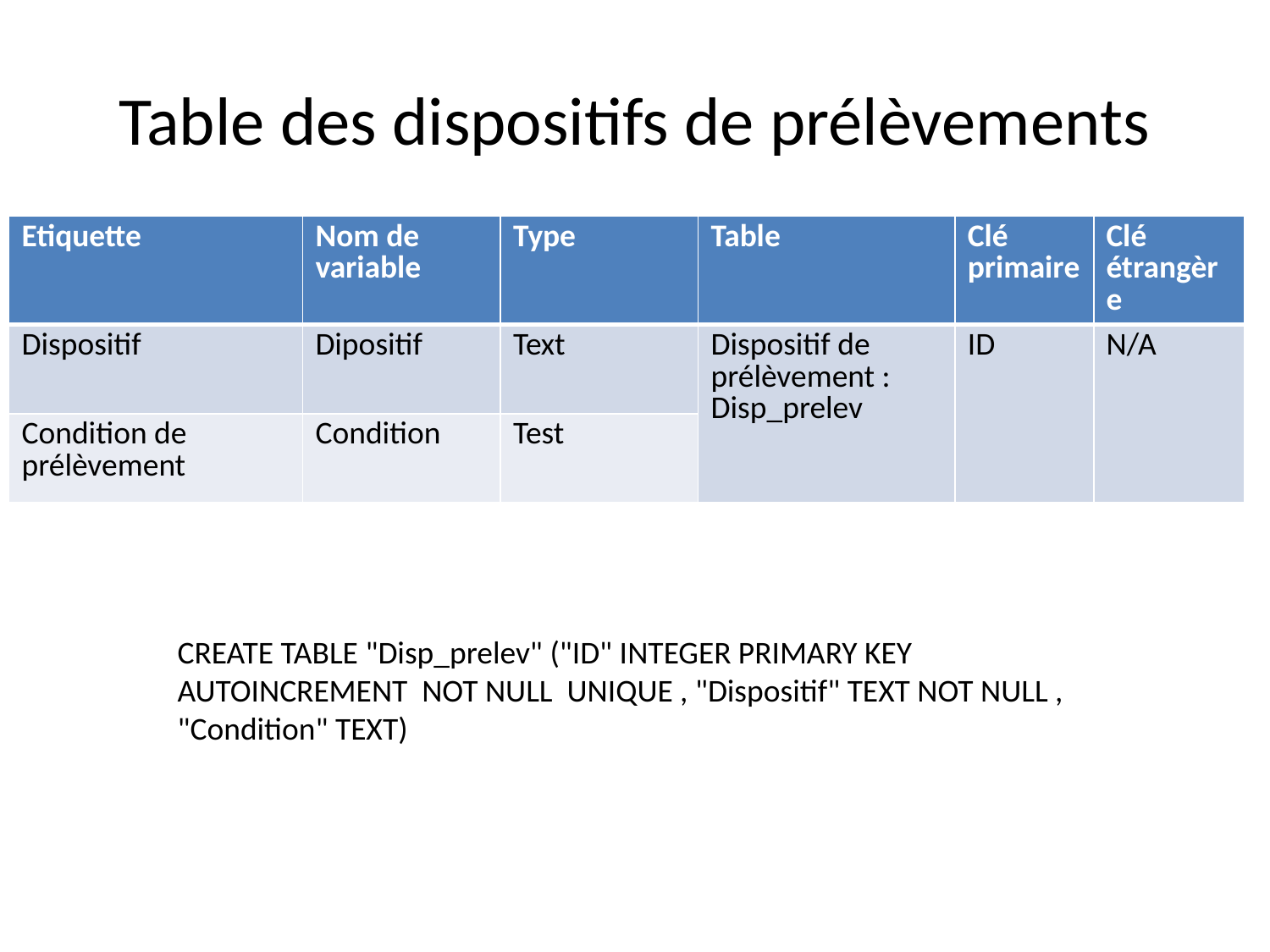

# Table des dispositifs de prélèvements
| Etiquette | Nom de variable | Type | Table | Clé primaire | Clé étrangère |
| --- | --- | --- | --- | --- | --- |
| Dispositif | Dipositif | Text | Dispositif de prélèvement : Disp\_prelev | ID | N/A |
| Condition de prélèvement | Condition | Test |  |  |  |
CREATE TABLE "Disp_prelev" ("ID" INTEGER PRIMARY KEY  AUTOINCREMENT  NOT NULL  UNIQUE , "Dispositif" TEXT NOT NULL , "Condition" TEXT)